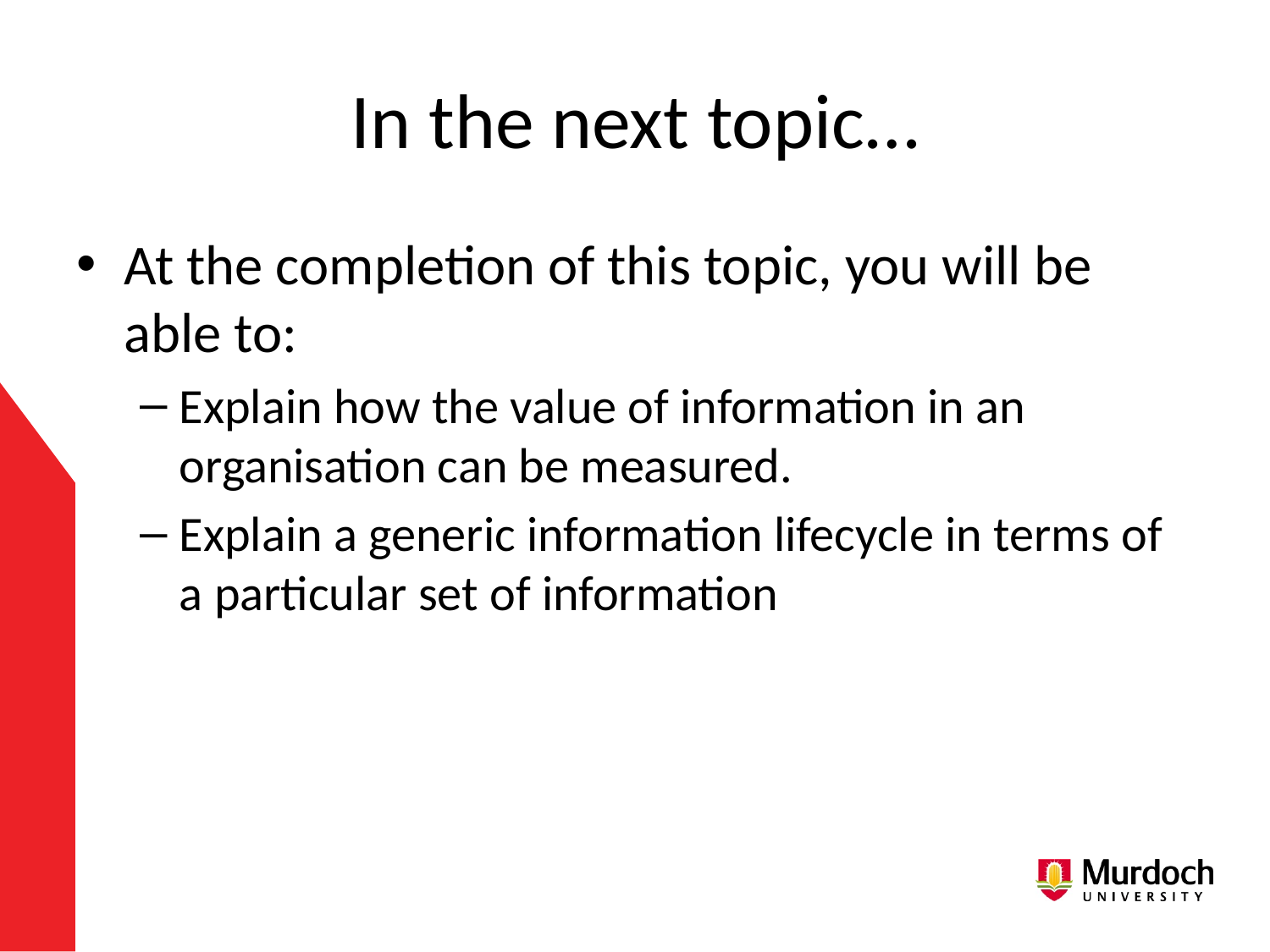

# In the next topic…
At the completion of this topic, you will be able to:
Explain how the value of information in an organisation can be measured.
Explain a generic information lifecycle in terms of a particular set of information